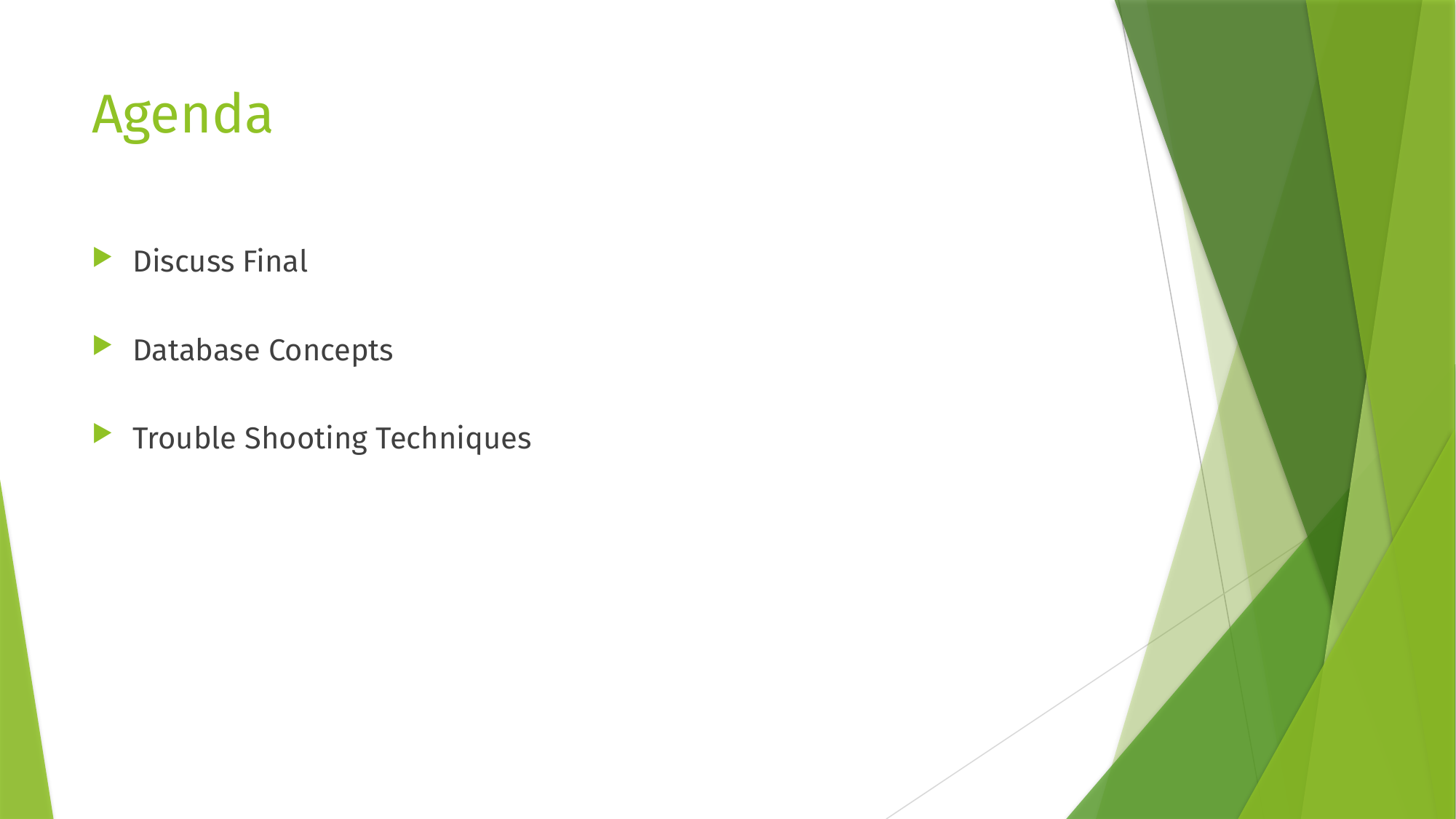

# Agenda
Discuss Final
Database Concepts
Trouble Shooting Techniques